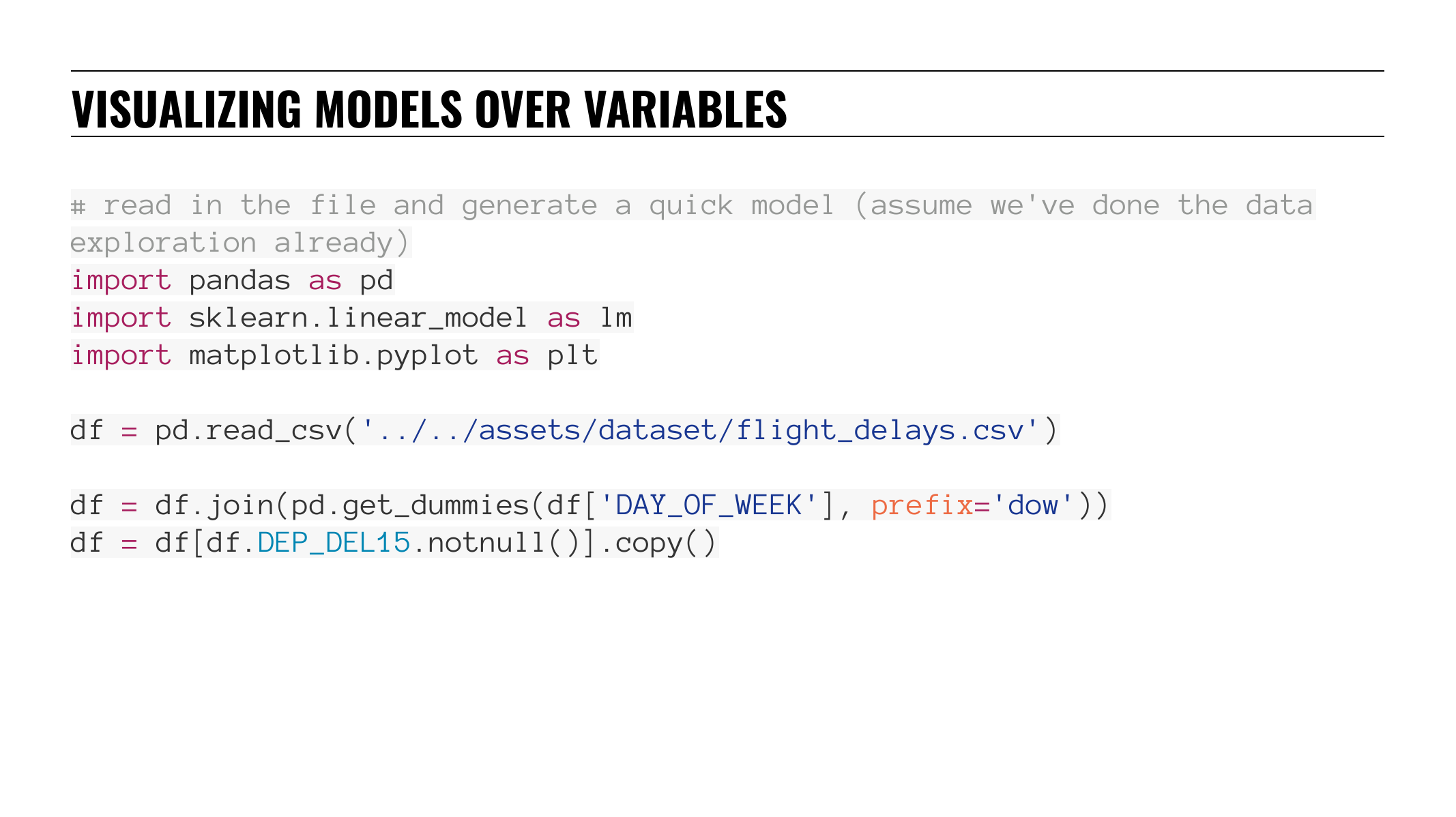

VISUALIZING MODELS OVER VARIABLES

# read in the file and generate a quick model (assume we've done the data exploration already) import pandas as pd import sklearn.linear_model as lm import matplotlib.pyplot as plt df = pd.read_csv('../../assets/dataset/flight_delays.csv') df = df.join(pd.get_dummies(df['DAY_OF_WEEK'], prefix='dow')) df = df[df.DEP_DEL15.notnull()].copy()